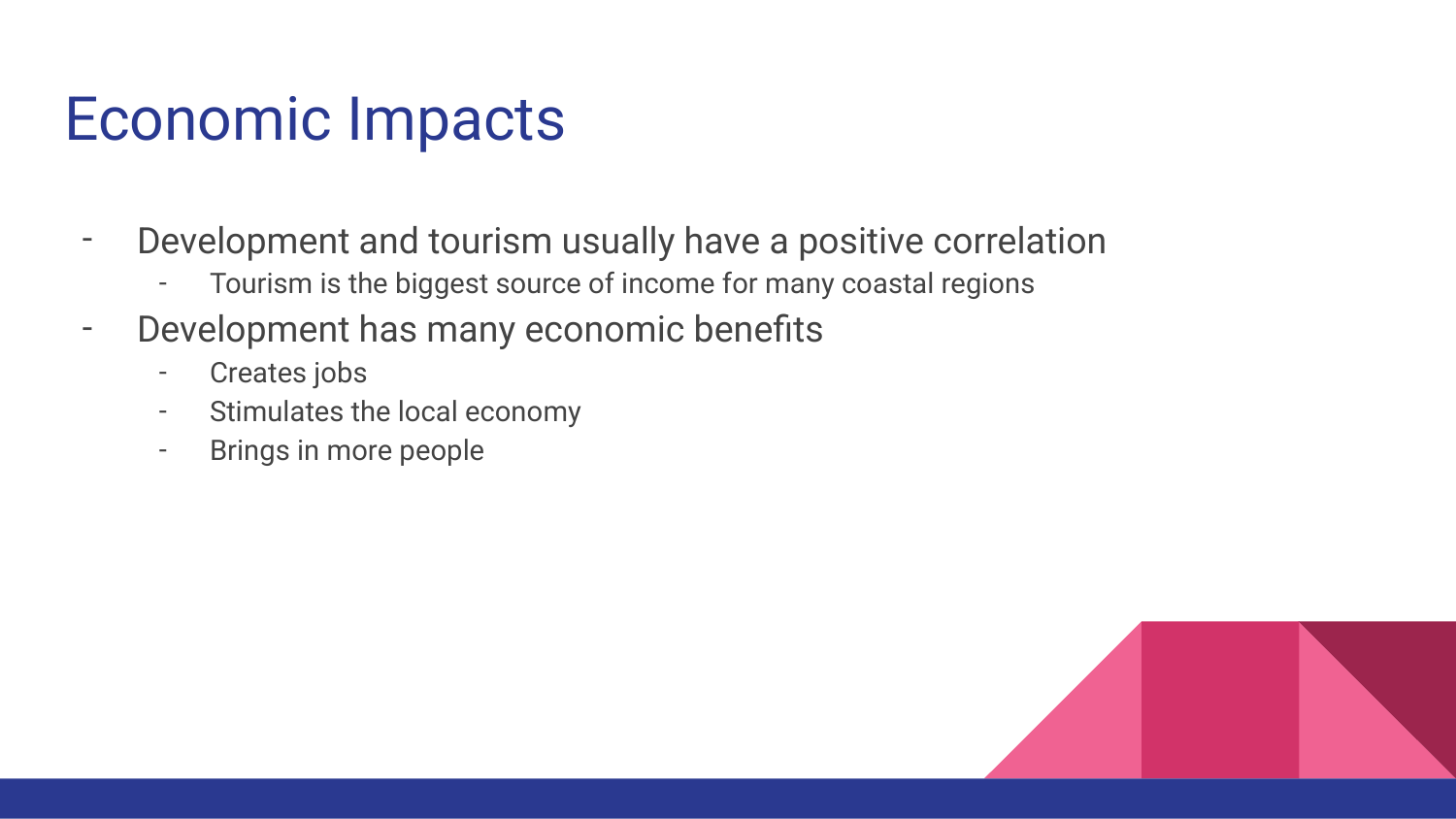

# Economic Impacts
Development and tourism usually have a positive correlation
Tourism is the biggest source of income for many coastal regions
Development has many economic benefits
Creates jobs
Stimulates the local economy
Brings in more people